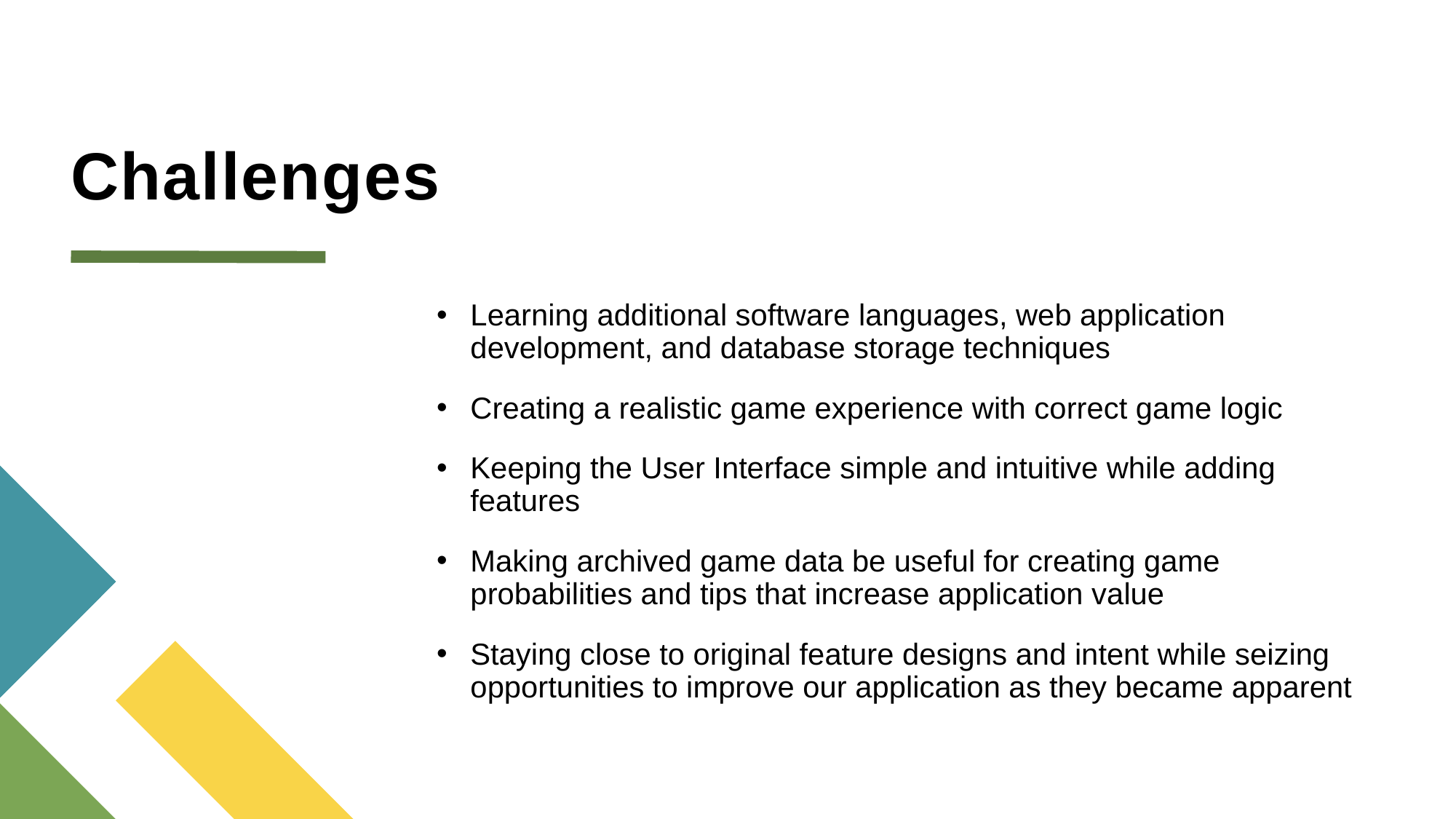

# Challenges
Learning additional software languages, web application development, and database storage techniques
Creating a realistic game experience with correct game logic
Keeping the User Interface simple and intuitive while adding features
Making archived game data be useful for creating game probabilities and tips that increase application value
Staying close to original feature designs and intent while seizing opportunities to improve our application as they became apparent